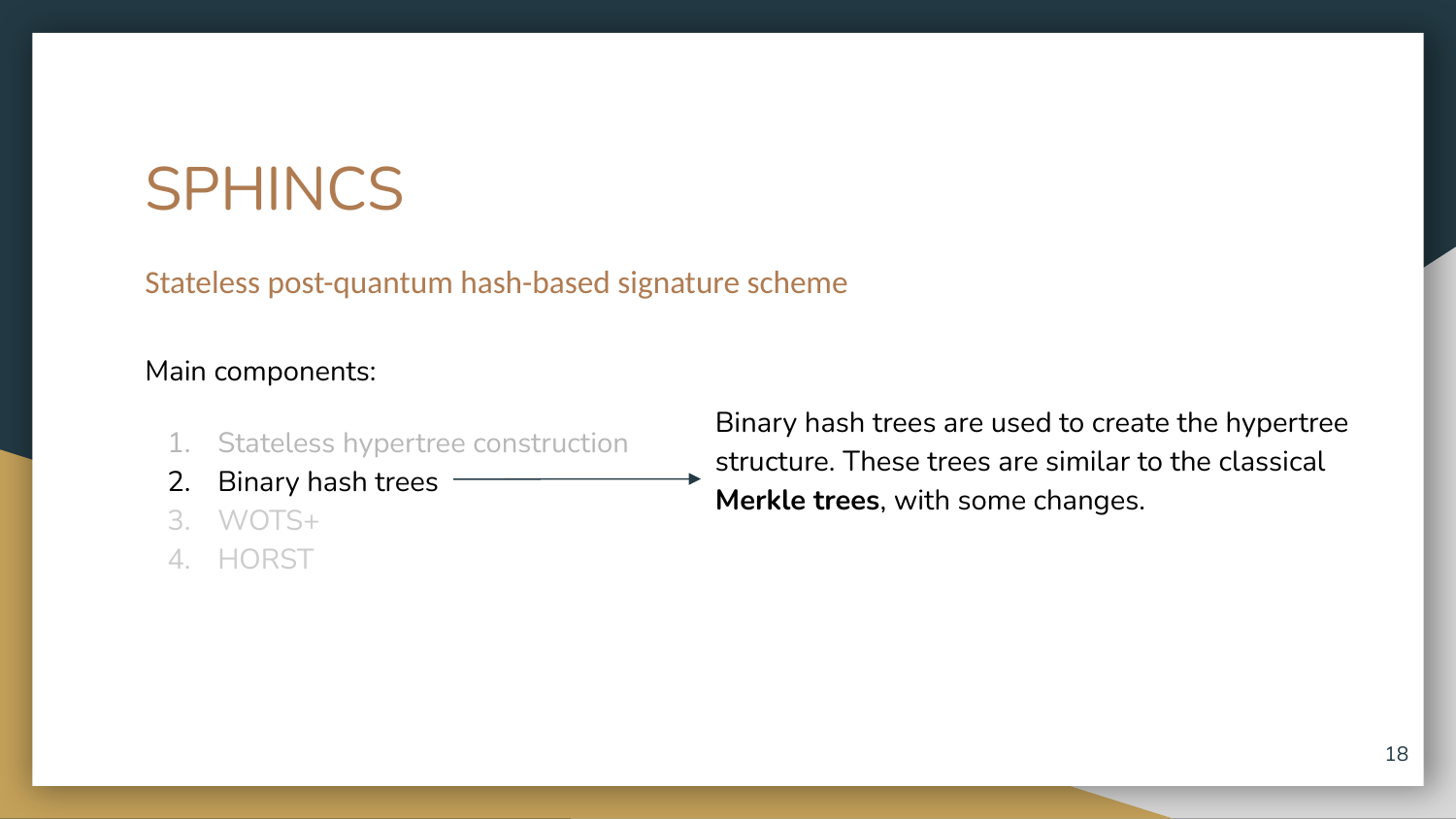

# SPHINCS
Stateless post-quantum hash-based signature scheme
Main components:
Stateless hypertree construction
Binary hash trees
WOTS+
HORST
Binary hash trees are used to create the hypertree structure. These trees are similar to the classical Merkle trees, with some changes.
18